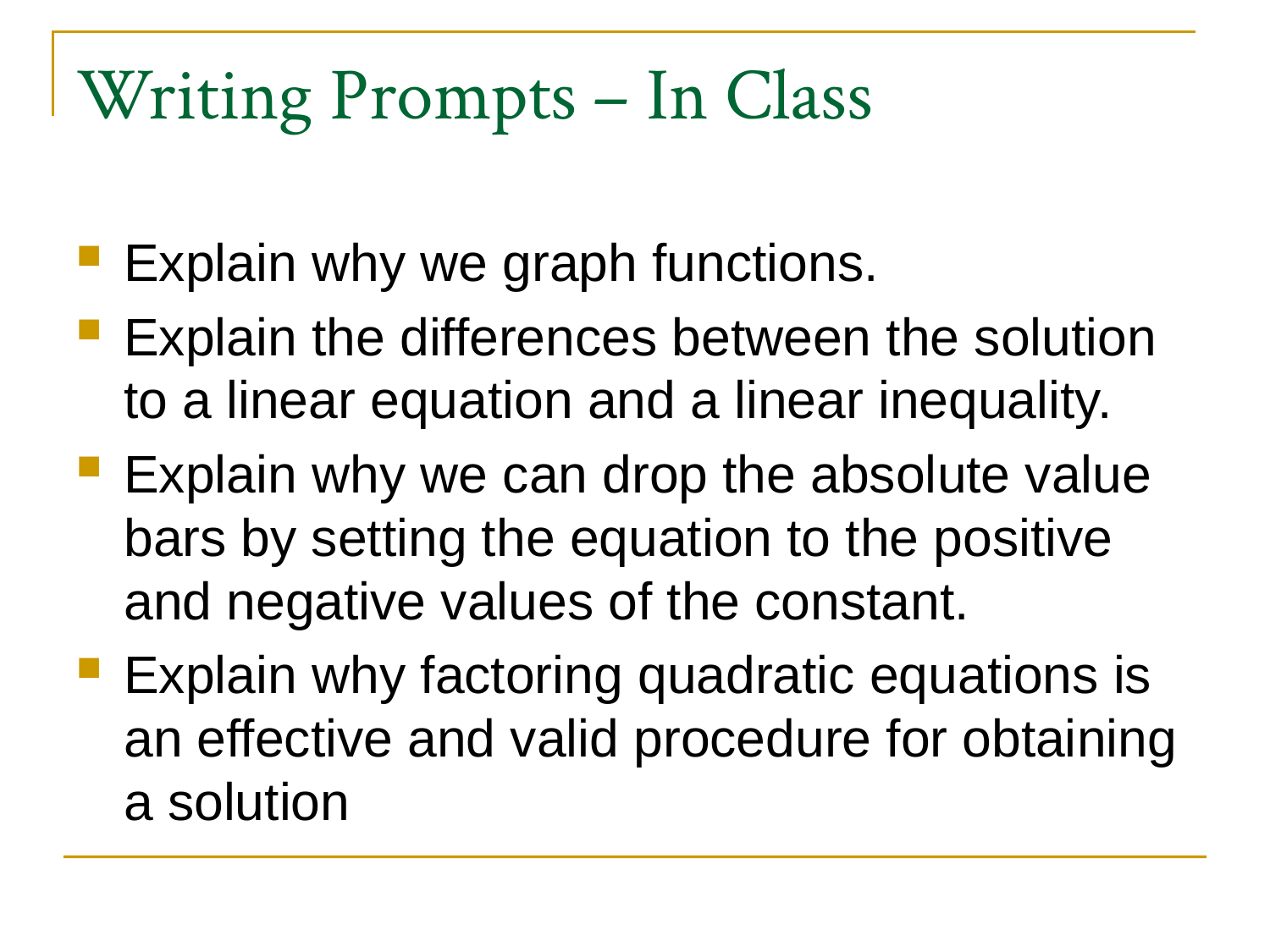

# Writing Prompts – In Class
Explain why we graph functions.
Explain the differences between the solution to a linear equation and a linear inequality.
Explain why we can drop the absolute value bars by setting the equation to the positive and negative values of the constant.
Explain why factoring quadratic equations is an effective and valid procedure for obtaining a solution